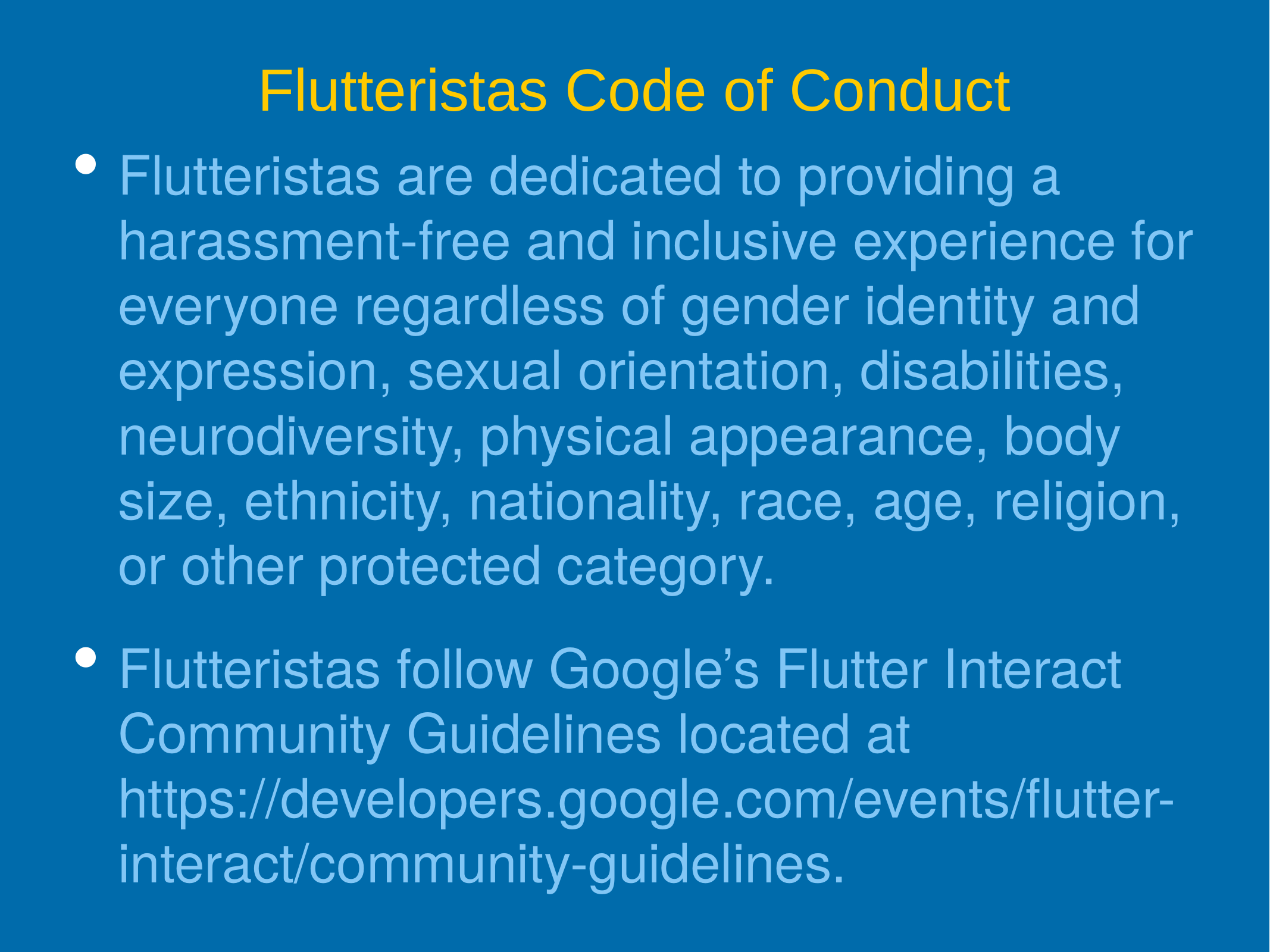

# Flutteristas Code of Conduct
Flutteristas are dedicated to providing a harassment-free and inclusive experience for everyone regardless of gender identity and expression, sexual orientation, disabilities, neurodiversity, physical appearance, body size, ethnicity, nationality, race, age, religion, or other protected category.
Flutteristas follow Google’s Flutter Interact Community Guidelines located at  https://developers.google.com/events/flutter-interact/community-guidelines.